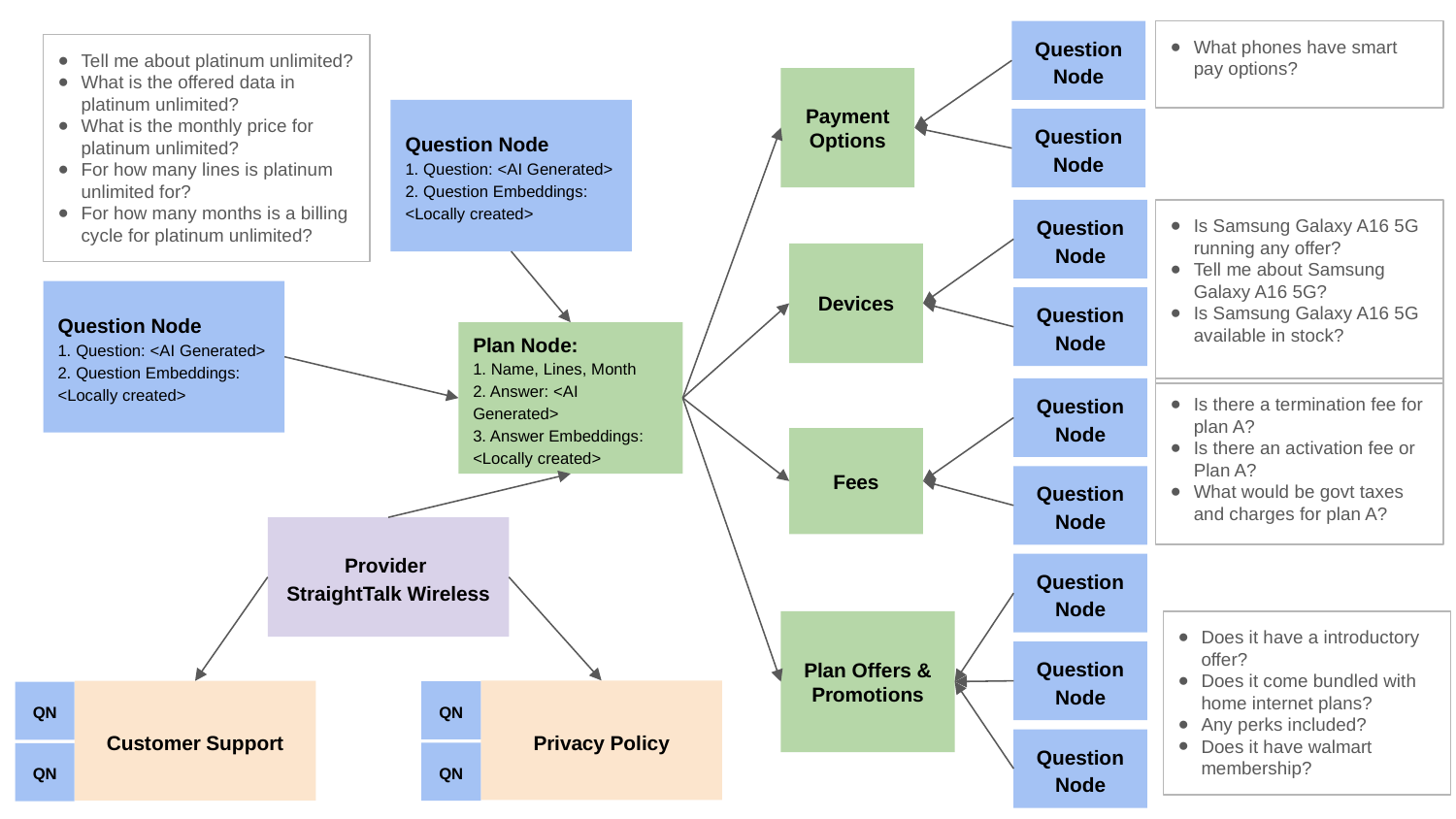

Question Node
What phones have smart pay options?
Tell me about platinum unlimited?
What is the offered data in platinum unlimited?
What is the monthly price for platinum unlimited?
For how many lines is platinum unlimited for?
For how many months is a billing cycle for platinum unlimited?
Payment Options
Question Node
1. Question: <AI Generated>
2. Question Embeddings: <Locally created>
Question Node
Question Node
Is Samsung Galaxy A16 5G running any offer?
Tell me about Samsung Galaxy A16 5G?
Is Samsung Galaxy A16 5G available in stock?
Devices
Question Node
1. Question: <AI Generated>
2. Question Embeddings: <Locally created>
Question Node
Plan Node:
1. Name, Lines, Month
2. Answer: <AI Generated>
3. Answer Embeddings: <Locally created>
Question Node
Is there a termination fee for plan A?
Is there an activation fee or Plan A?
What would be govt taxes and charges for plan A?
Fees
Question Node
Provider
StraightTalk Wireless
Question Node
Plan Offers & Promotions
Does it have a introductory offer?
Does it come bundled with home internet plans?
Any perks included?
Does it have walmart membership?
Question Node
Privacy Policy
Customer Support
QN
QN
Question Node
QN
QN